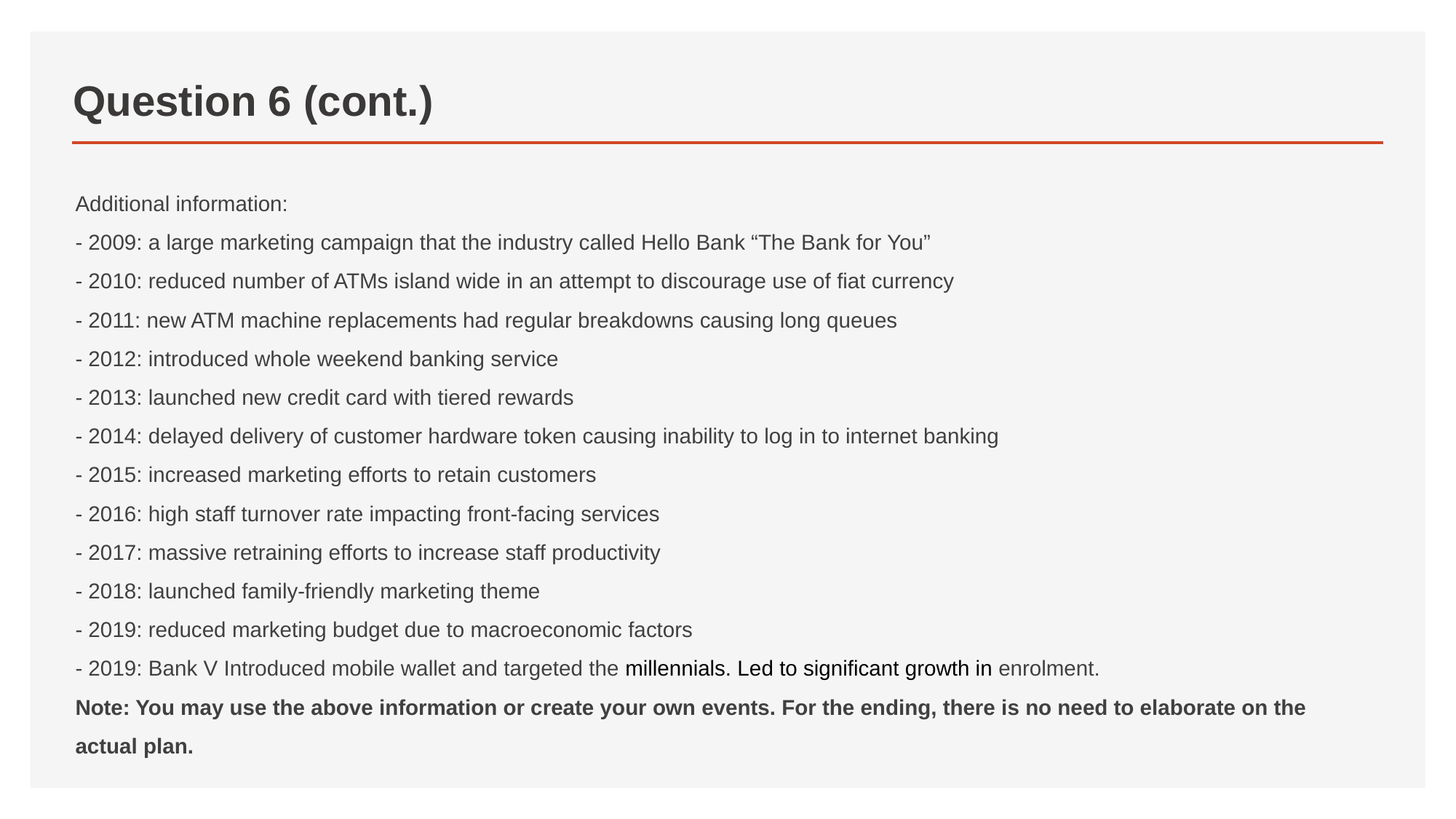

# Question 6 (cont.)
Additional information:
- 2009: a large marketing campaign that the industry called Hello Bank “The Bank for You”
- 2010: reduced number of ATMs island wide in an attempt to discourage use of fiat currency
- 2011: new ATM machine replacements had regular breakdowns causing long queues
- 2012: introduced whole weekend banking service
- 2013: launched new credit card with tiered rewards
- 2014: delayed delivery of customer hardware token causing inability to log in to internet banking
- 2015: increased marketing efforts to retain customers
- 2016: high staff turnover rate impacting front-facing services
- 2017: massive retraining efforts to increase staff productivity
- 2018: launched family-friendly marketing theme
- 2019: reduced marketing budget due to macroeconomic factors
- 2019: Bank V Introduced mobile wallet and targeted the millennials. Led to significant growth in enrolment.
Note: You may use the above information or create your own events. For the ending, there is no need to elaborate on the actual plan.